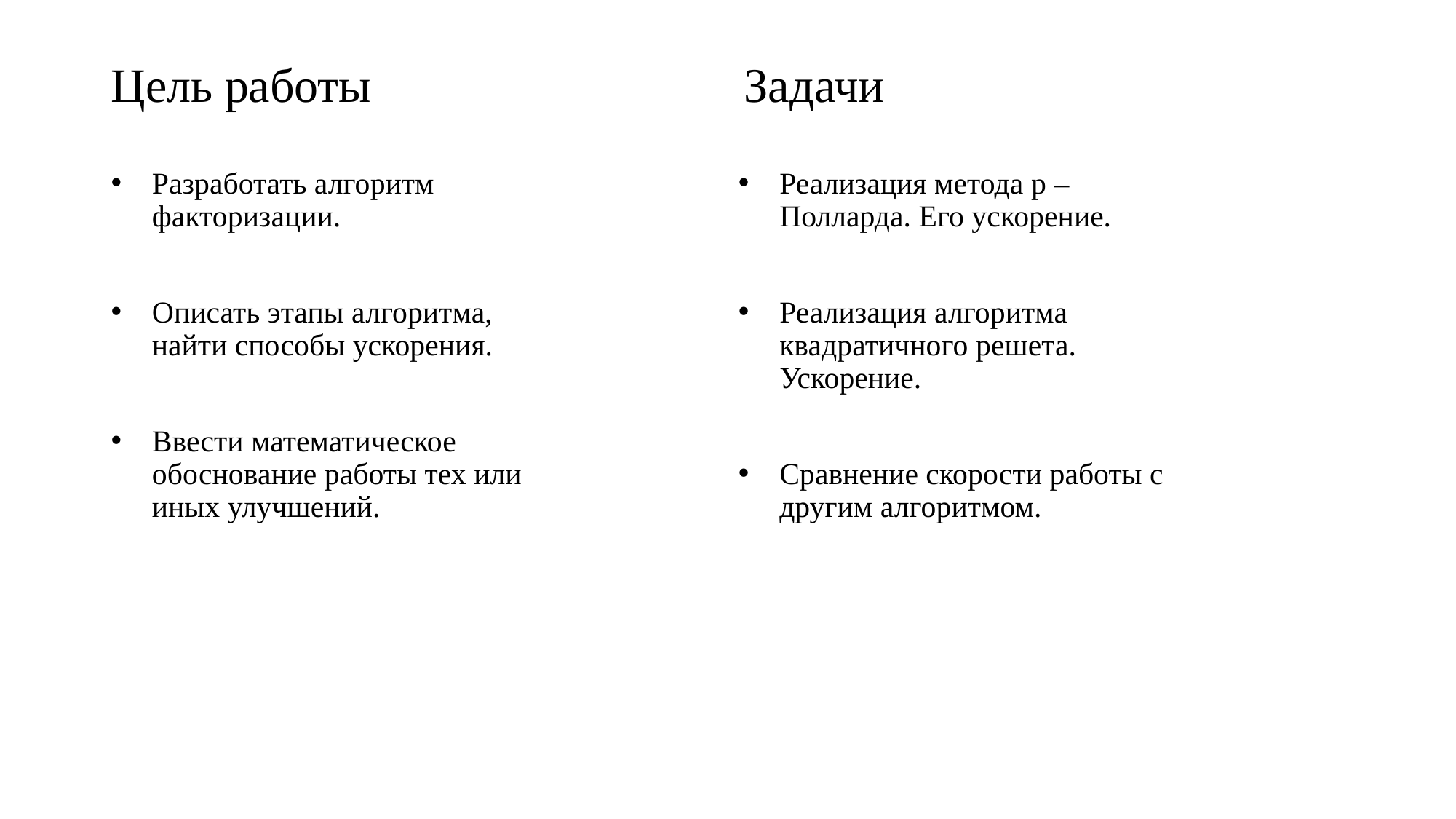

# Цель работы
Задачи

Реализация метода p – Полларда. Его ускорение.

Реализация алгоритма квадратичного решета. Ускорение.

Сравнение скорости работы с другим алгоритмом.

Разработать алгоритм факторизации.

Описать этапы алгоритма, найти способы ускорения.

Ввести математическое обоснование работы тех или иных улучшений.